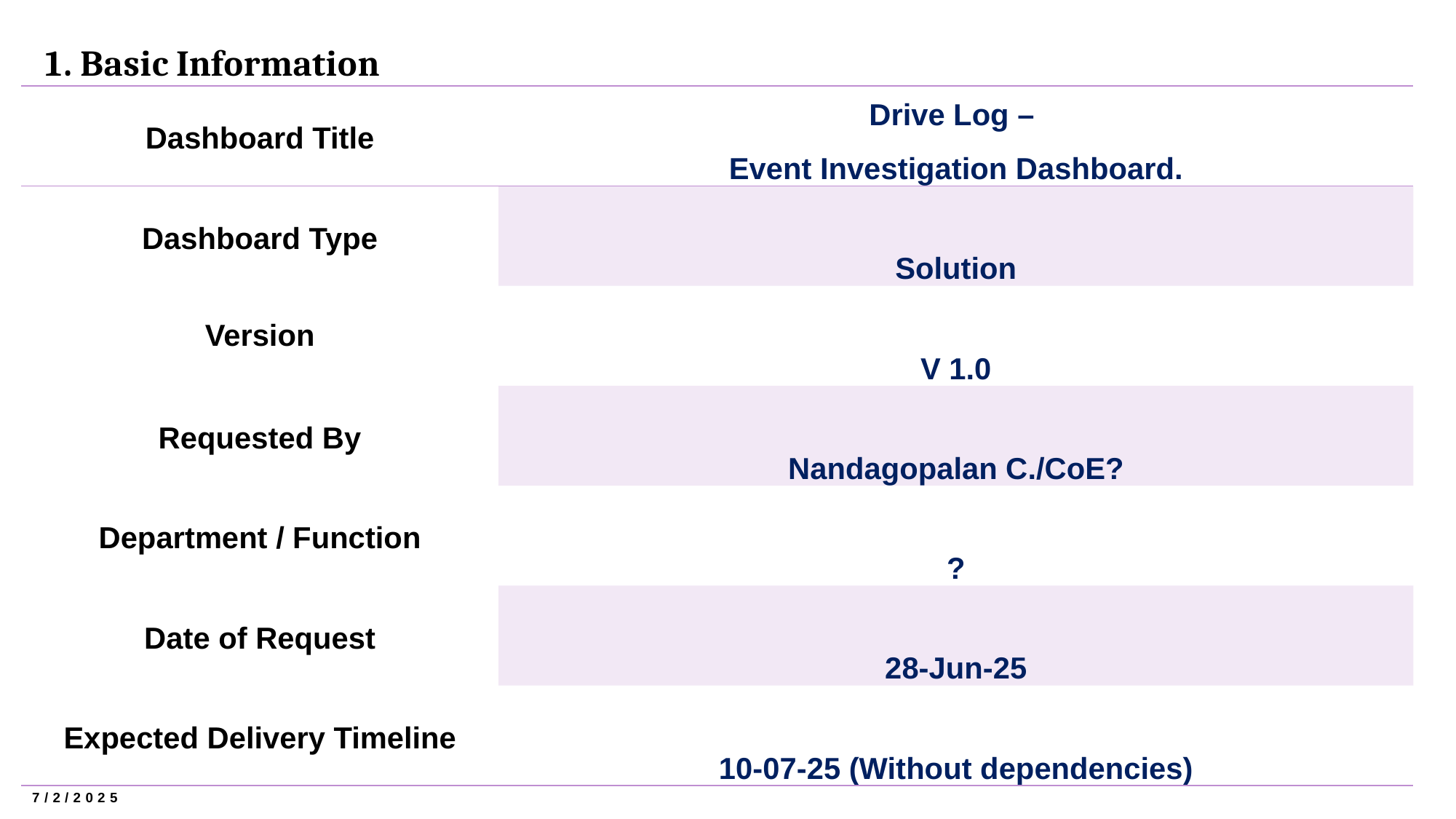

1. Basic Information
| Dashboard Title | Drive Log – Event Investigation Dashboard. |
| --- | --- |
| Dashboard Type | Solution |
| Version | V 1.0 |
| Requested By | Nandagopalan C./CoE? |
| Department / Function | ? |
| Date of Request | 28-Jun-25 |
| Expected Delivery Timeline | 10-07-25 (Without dependencies) |
7/2/2025